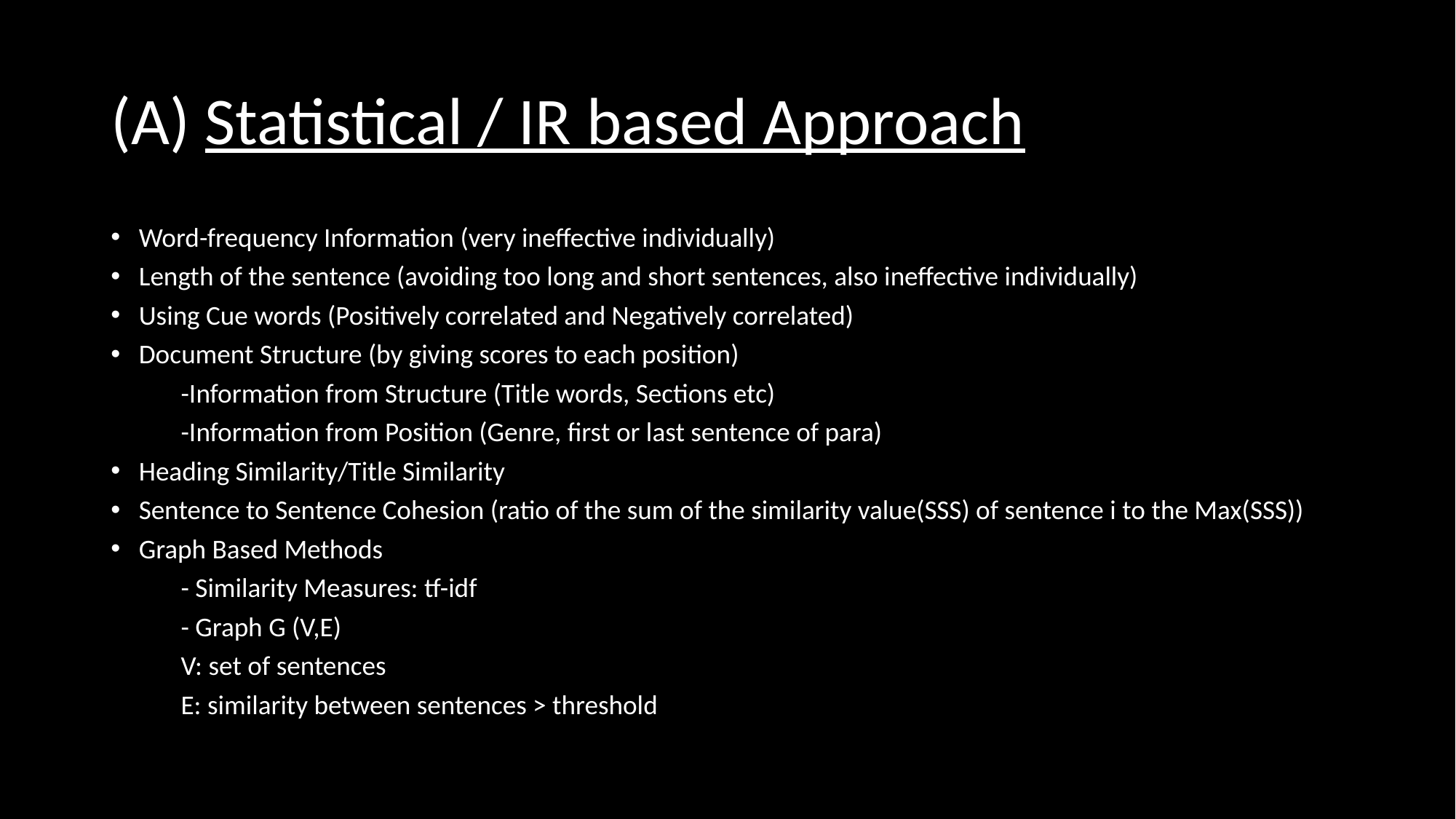

# (A) Statistical / IR based Approach
Word-frequency Information (very ineffective individually)
Length of the sentence (avoiding too long and short sentences, also ineffective individually)
Using Cue words (Positively correlated and Negatively correlated)
Document Structure (by giving scores to each position)
	-Information from Structure (Title words, Sections etc)
	-Information from Position (Genre, first or last sentence of para)
Heading Similarity/Title Similarity
Sentence to Sentence Cohesion (ratio of the sum of the similarity value(SSS) of sentence i to the Max(SSS))
Graph Based Methods
	- Similarity Measures: tf-idf
	- Graph G (V,E)
		V: set of sentences
		E: similarity between sentences > threshold